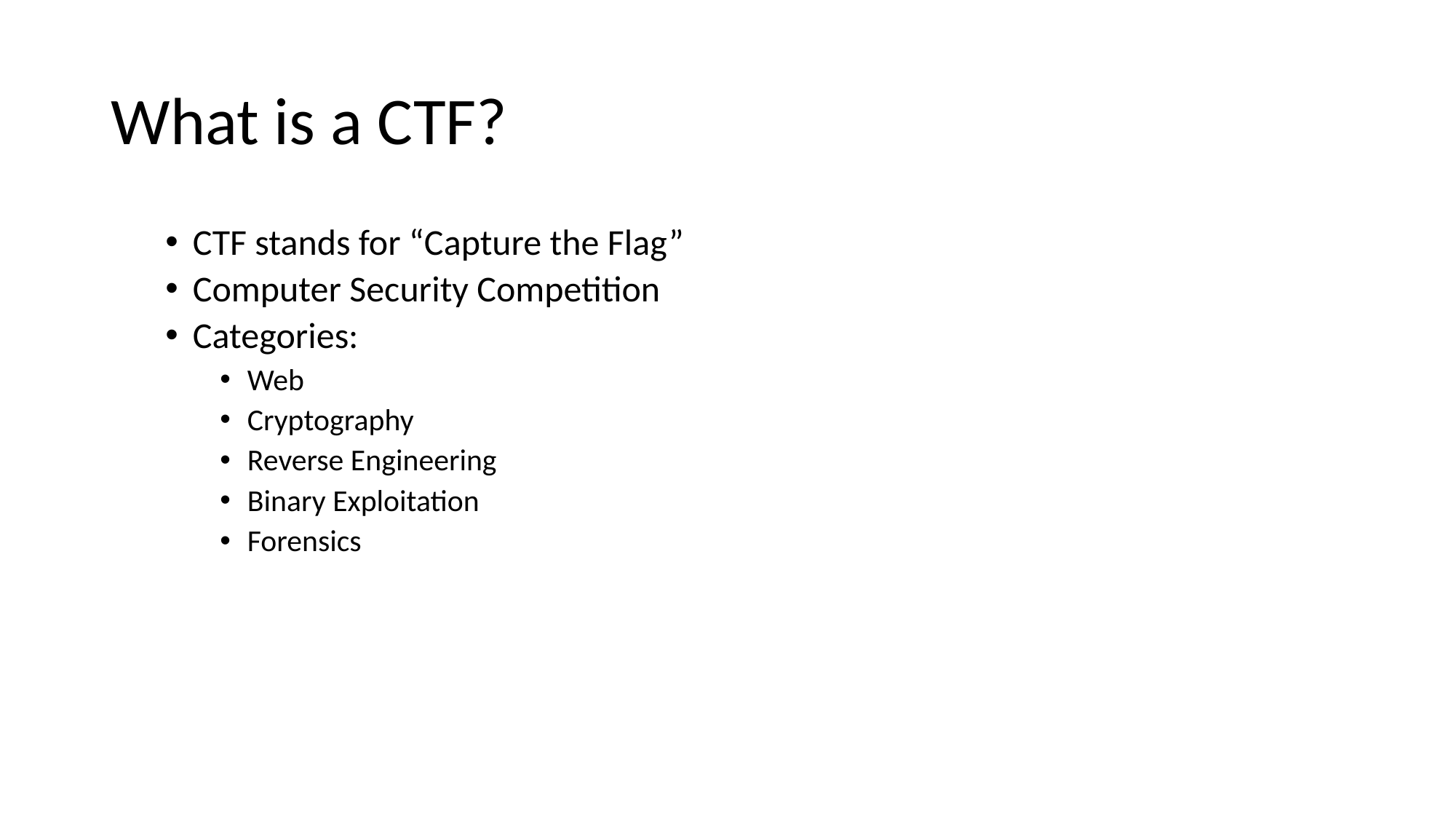

# What is a CTF?
CTF stands for “Capture the Flag”
Computer Security Competition
Categories:
Web
Cryptography
Reverse Engineering
Binary Exploitation
Forensics